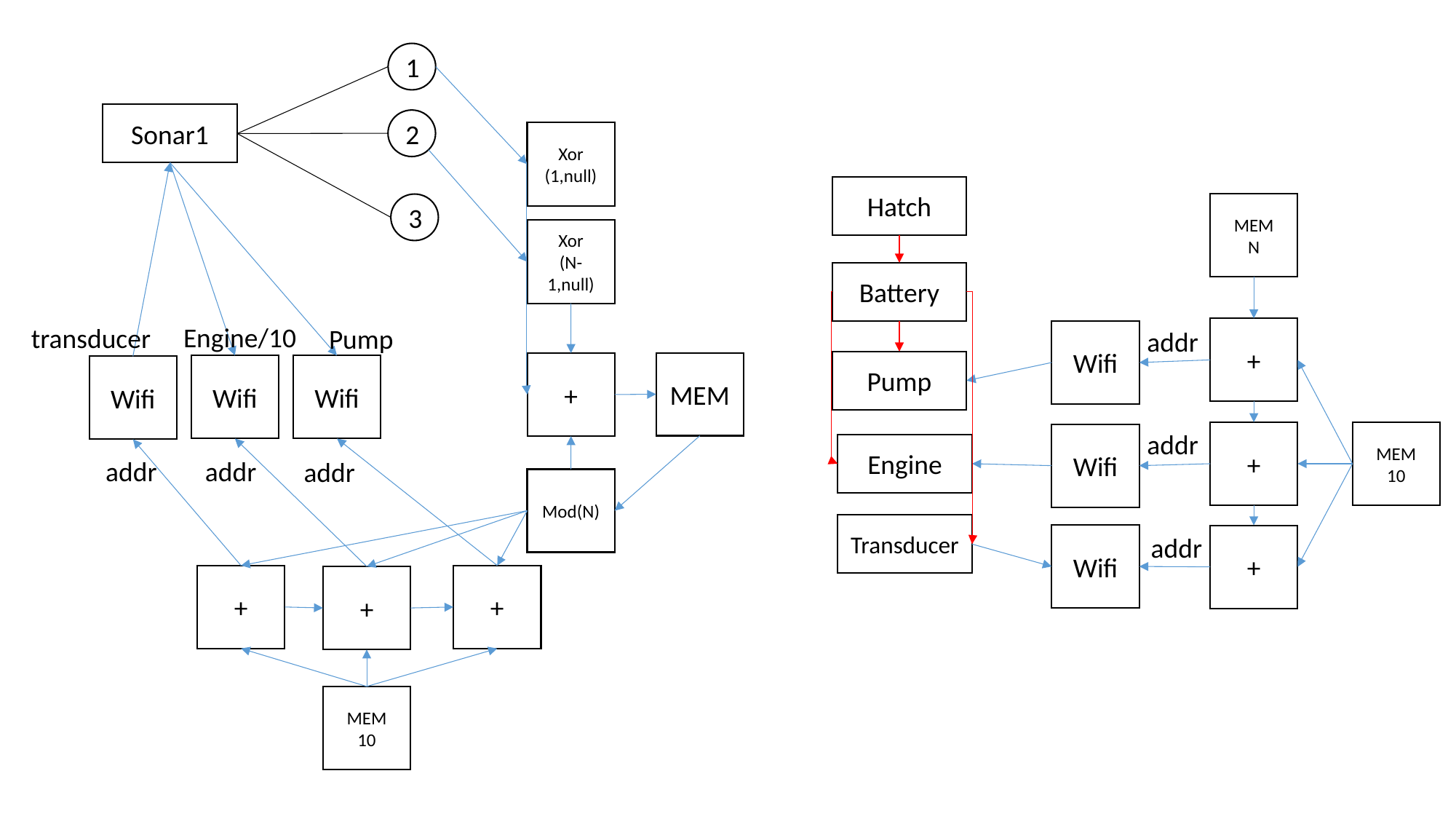

1
Sonar1
2
Xor
(1,null)
Hatch
MEM
N
3
Xor
(N-1,null)
Battery
Engine/10
transducer
Pump
+
addr
Wifi
Pump
MEM
+
Wifi
Wifi
Wifi
addr
+
MEM
10
Wifi
Engine
addr
addr
addr
Mod(N)
Transducer
Wifi
+
addr
+
+
+
MEM
10